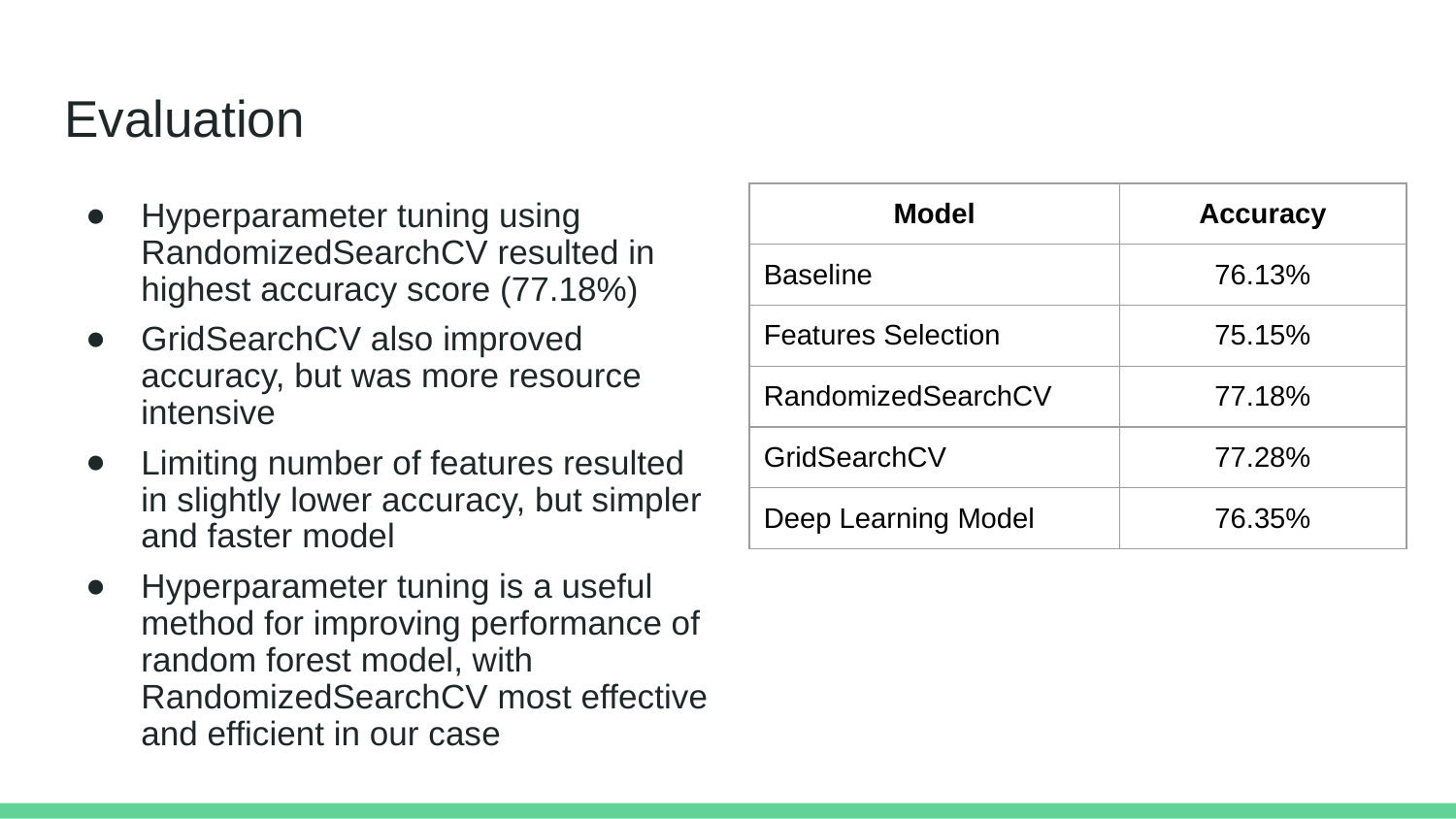

# Evaluation
Hyperparameter tuning using RandomizedSearchCV resulted in highest accuracy score (77.18%)
GridSearchCV also improved accuracy, but was more resource intensive
Limiting number of features resulted in slightly lower accuracy, but simpler and faster model
Hyperparameter tuning is a useful method for improving performance of random forest model, with RandomizedSearchCV most effective and efficient in our case

| Model | Accuracy |
| --- | --- |
| Baseline | 76.13% |
| Features Selection | 75.15% |
| RandomizedSearchCV | 77.18% |
| GridSearchCV | 77.28% |
| Deep Learning Model | 76.35% |